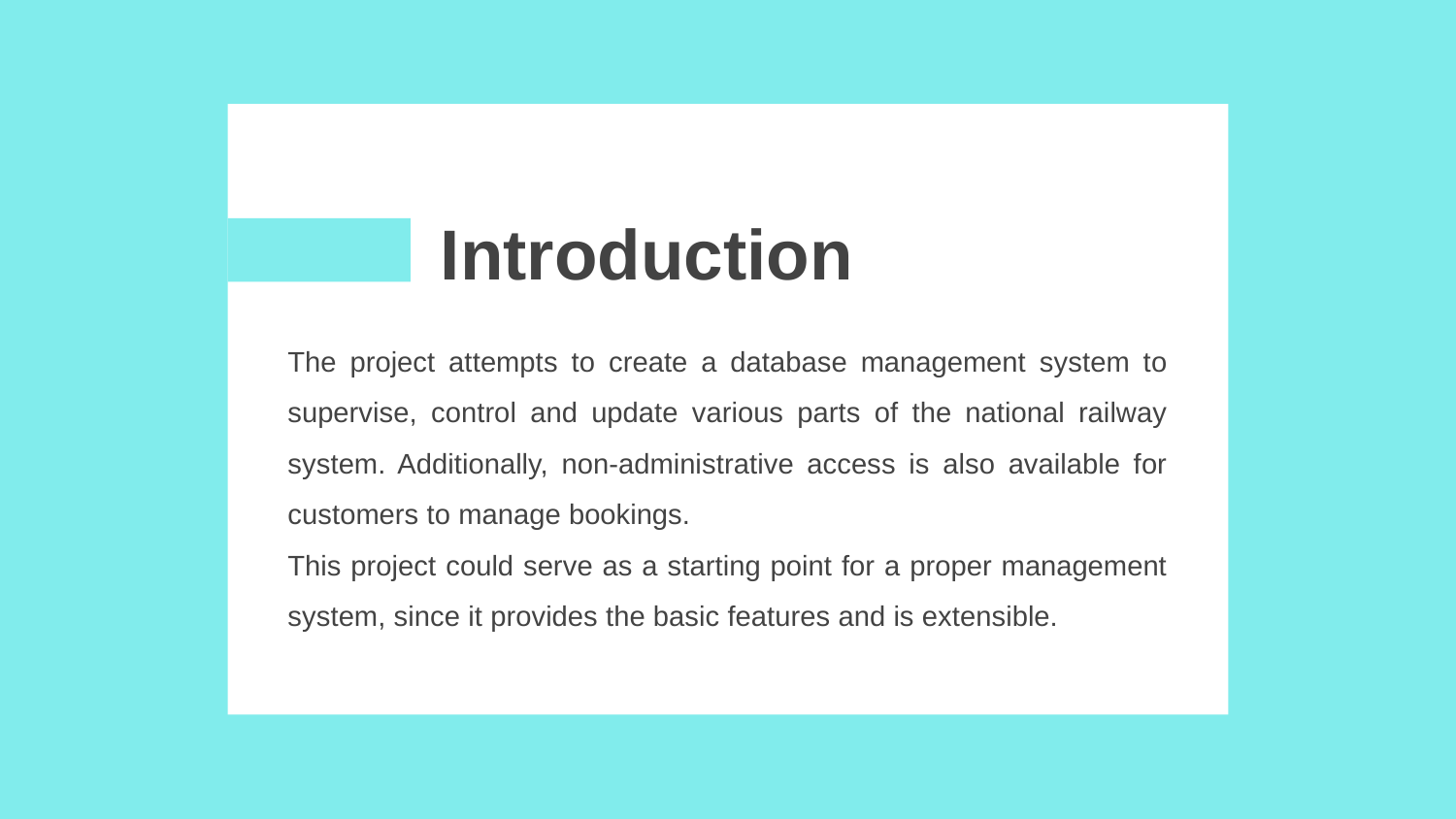

# Introduction
The project attempts to create a database management system to supervise, control and update various parts of the national railway system. Additionally, non-administrative access is also available for customers to manage bookings.
This project could serve as a starting point for a proper management system, since it provides the basic features and is extensible.